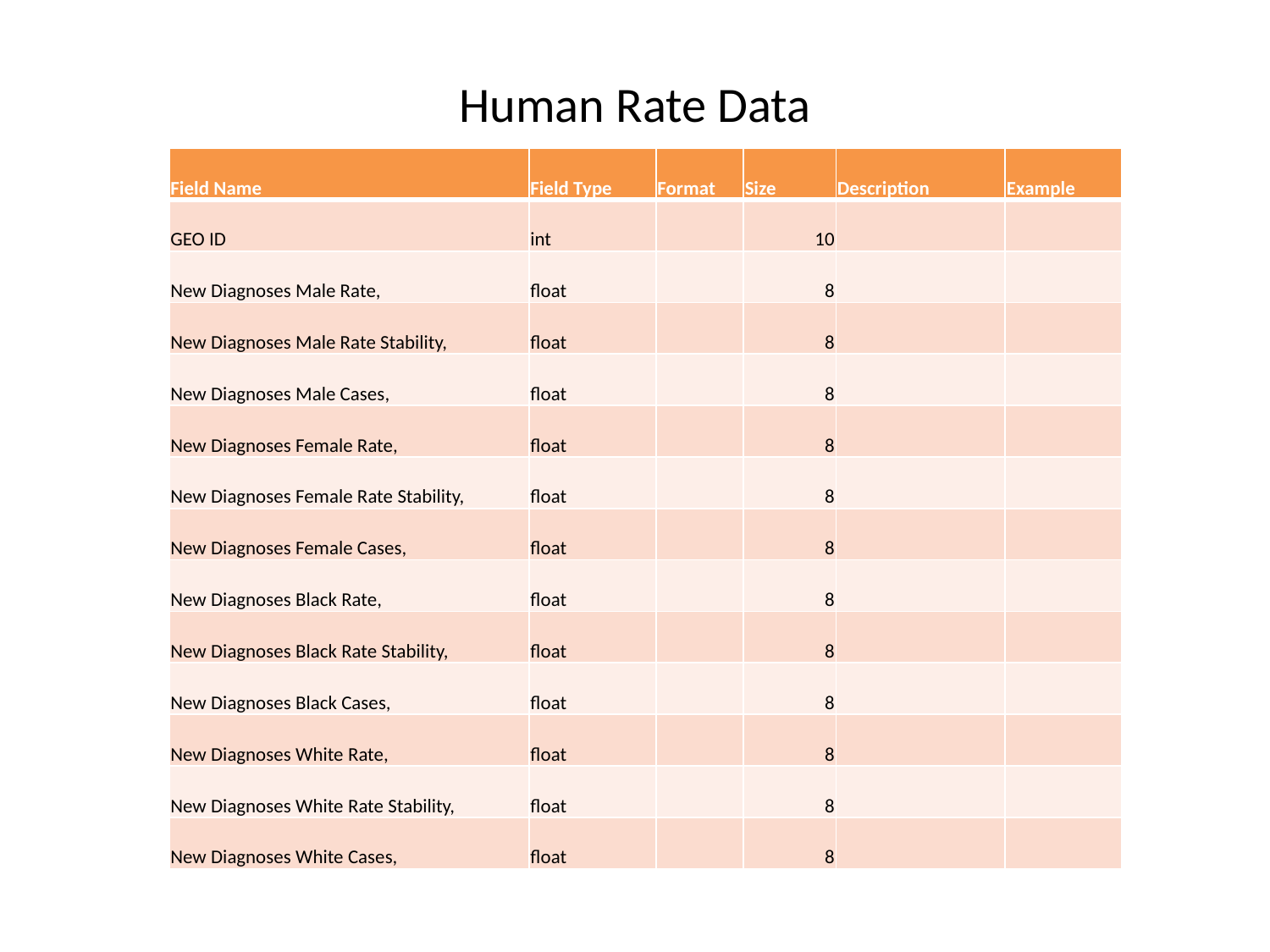

# Human Rate Data
| Field Name | Field Type | Format | Size | Description | Example |
| --- | --- | --- | --- | --- | --- |
| GEO ID | int |  | 10 |  |  |
| New Diagnoses Male Rate, | float |  | 8 |  |  |
| New Diagnoses Male Rate Stability, | float |  | 8 |  |  |
| New Diagnoses Male Cases, | float |  | 8 |  |  |
| New Diagnoses Female Rate, | float |  | 8 |  |  |
| New Diagnoses Female Rate Stability, | float |  | 8 |  |  |
| New Diagnoses Female Cases, | float |  | 8 |  |  |
| New Diagnoses Black Rate, | float |  | 8 |  |  |
| New Diagnoses Black Rate Stability, | float |  | 8 |  |  |
| New Diagnoses Black Cases, | float |  | 8 |  |  |
| New Diagnoses White Rate, | float |  | 8 |  |  |
| New Diagnoses White Rate Stability, | float |  | 8 |  |  |
| New Diagnoses White Cases, | float |  | 8 |  |  |